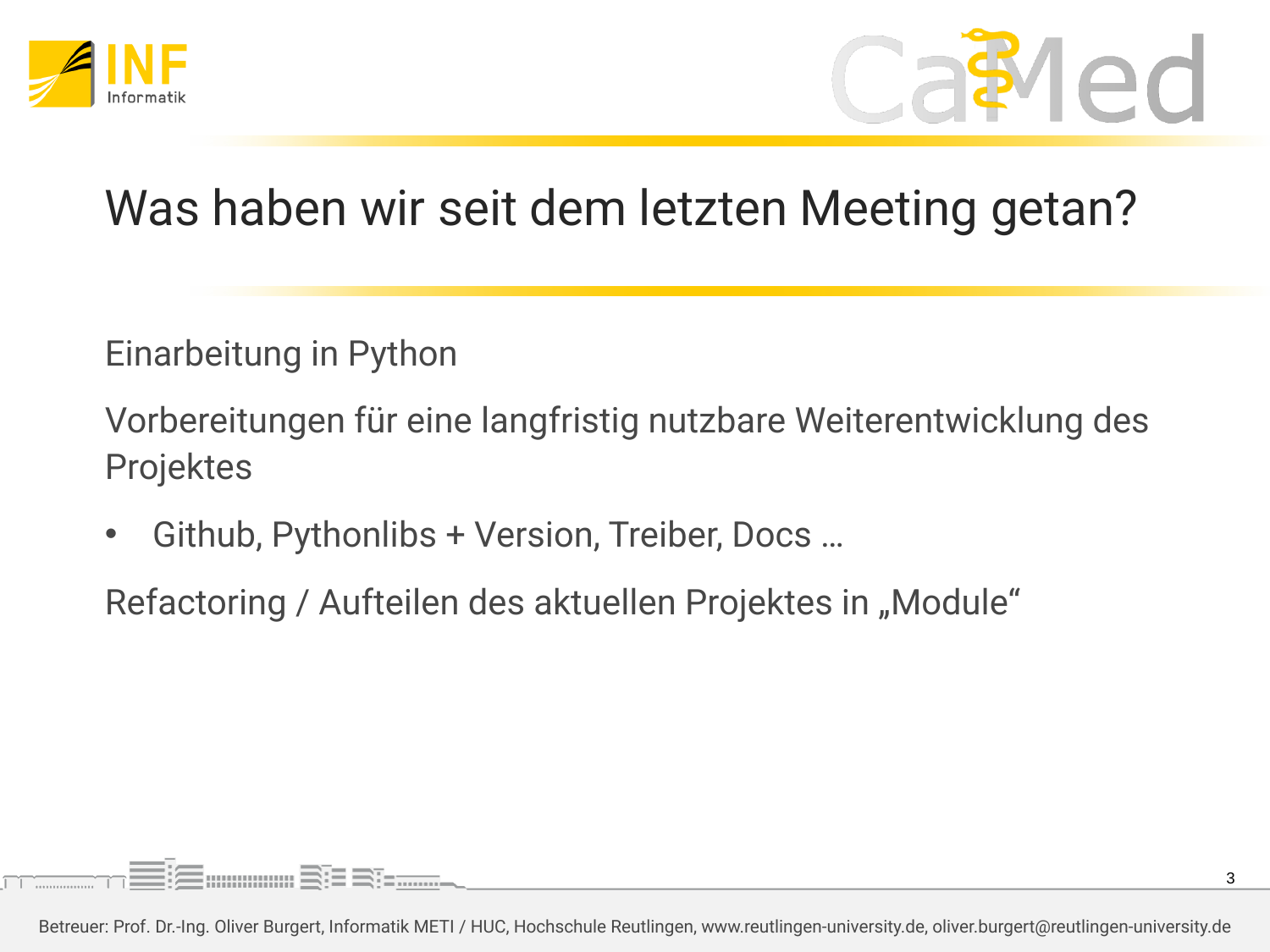

# Was haben wir seit dem letzten Meeting getan?
Einarbeitung in Python
Vorbereitungen für eine langfristig nutzbare Weiterentwicklung des Projektes
Github, Pythonlibs + Version, Treiber, Docs …
Refactoring / Aufteilen des aktuellen Projektes in „Module“